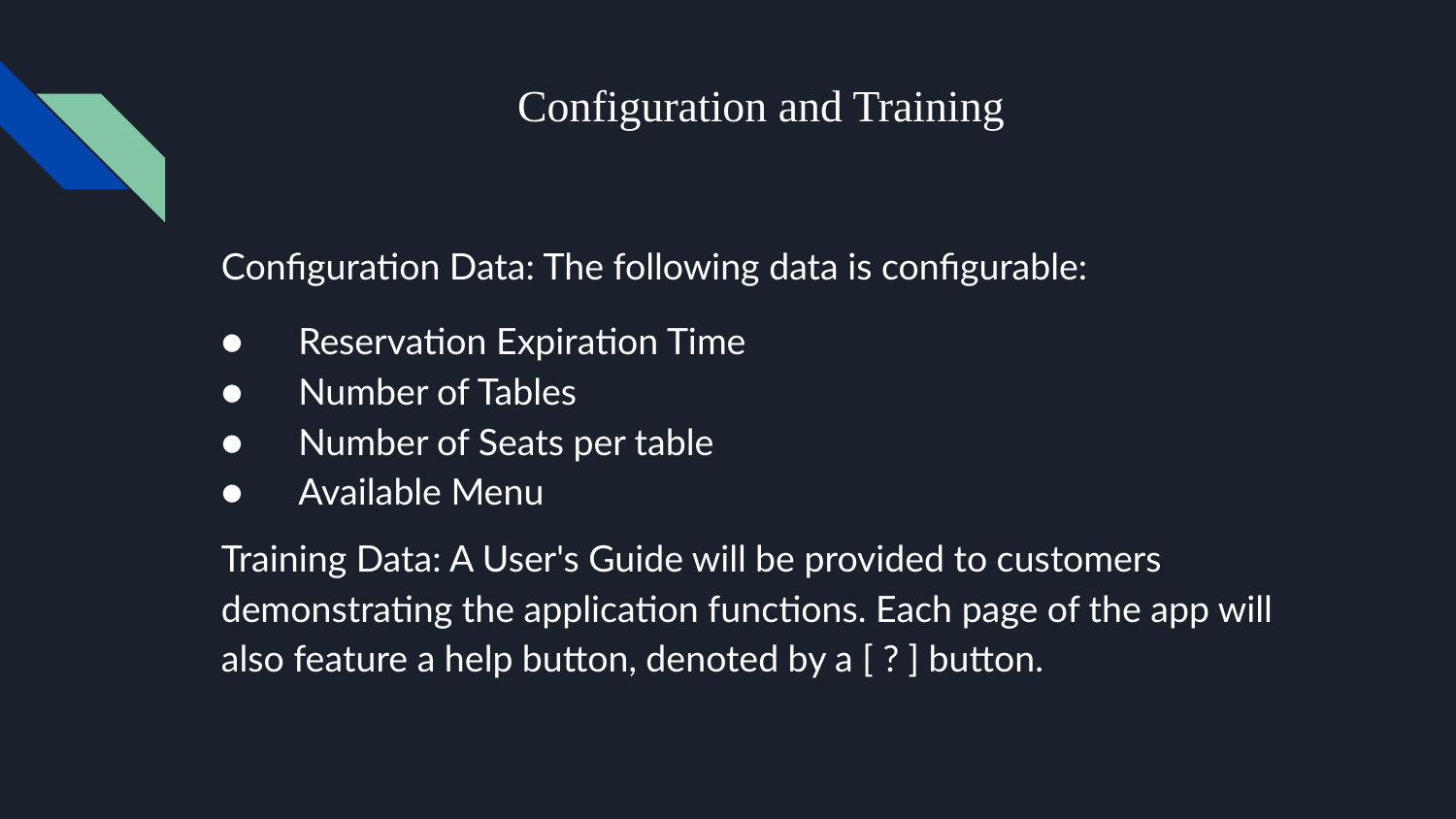

# Configuration and Training
Configuration Data: The following data is configurable:
●      Reservation Expiration Time
●      Number of Tables
●      Number of Seats per table
●      Available Menu
Training Data: A User's Guide will be provided to customers demonstrating the application functions. Each page of the app will also feature a help button, denoted by a [ ? ] button.